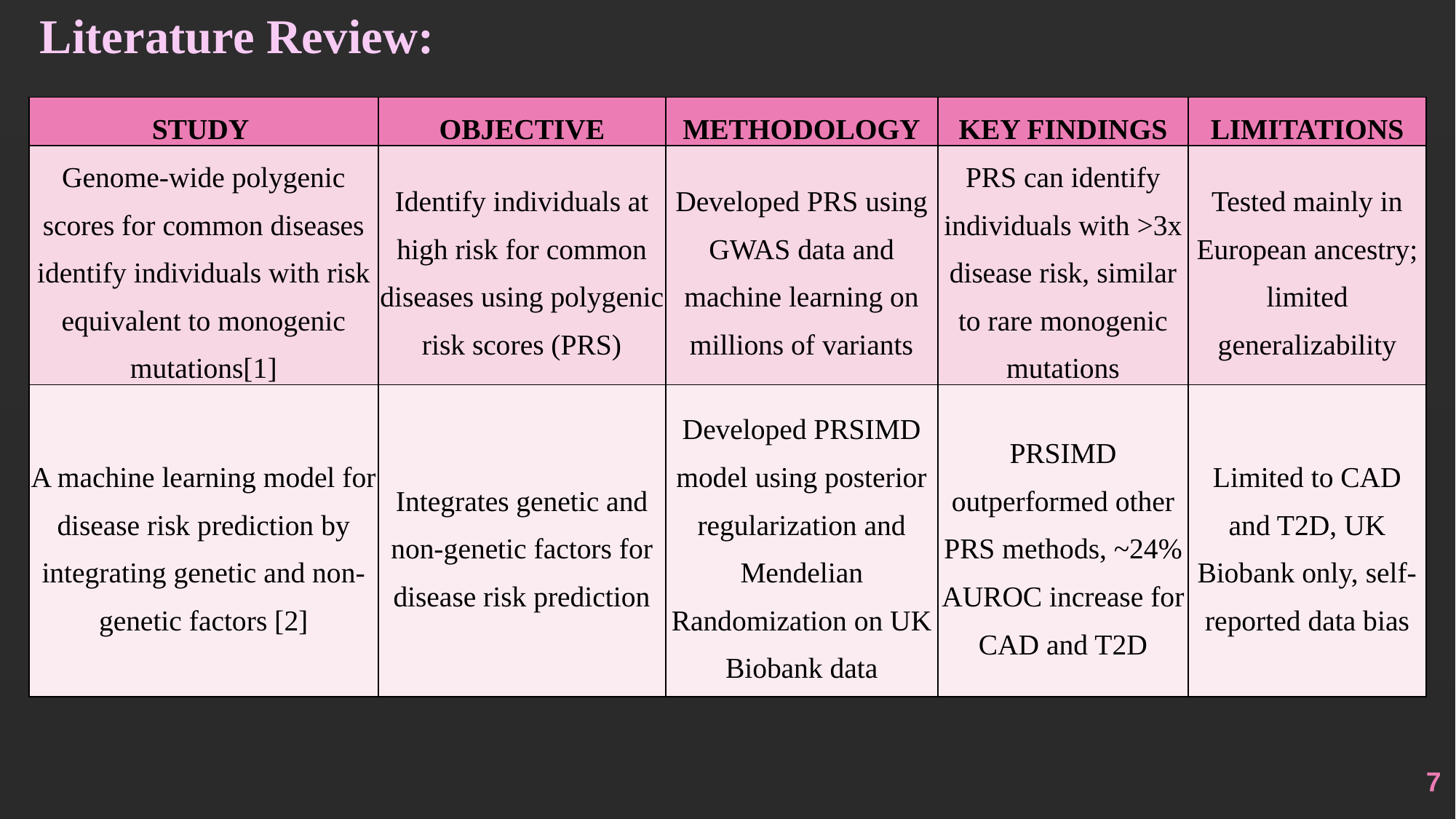

Literature Review:
| STUDY | OBJECTIVE | METHODOLOGY | KEY FINDINGS | LIMITATIONS |
| --- | --- | --- | --- | --- |
| Genome-wide polygenic scores for common diseases identify individuals with risk equivalent to monogenic mutations[1] | Identify individuals at high risk for common diseases using polygenic risk scores (PRS) | Developed PRS using GWAS data and machine learning on millions of variants | PRS can identify individuals with >3x disease risk, similar to rare monogenic mutations | Tested mainly in European ancestry; limited generalizability |
| A machine learning model for disease risk prediction by integrating genetic and non-genetic factors [2] | Integrates genetic and non-genetic factors for disease risk prediction | Developed PRSIMD model using posterior regularization and Mendelian Randomization on UK Biobank data | PRSIMD outperformed other PRS methods, ~24% AUROC increase for CAD and T2D | Limited to CAD and T2D, UK Biobank only, self-reported data bias |
7